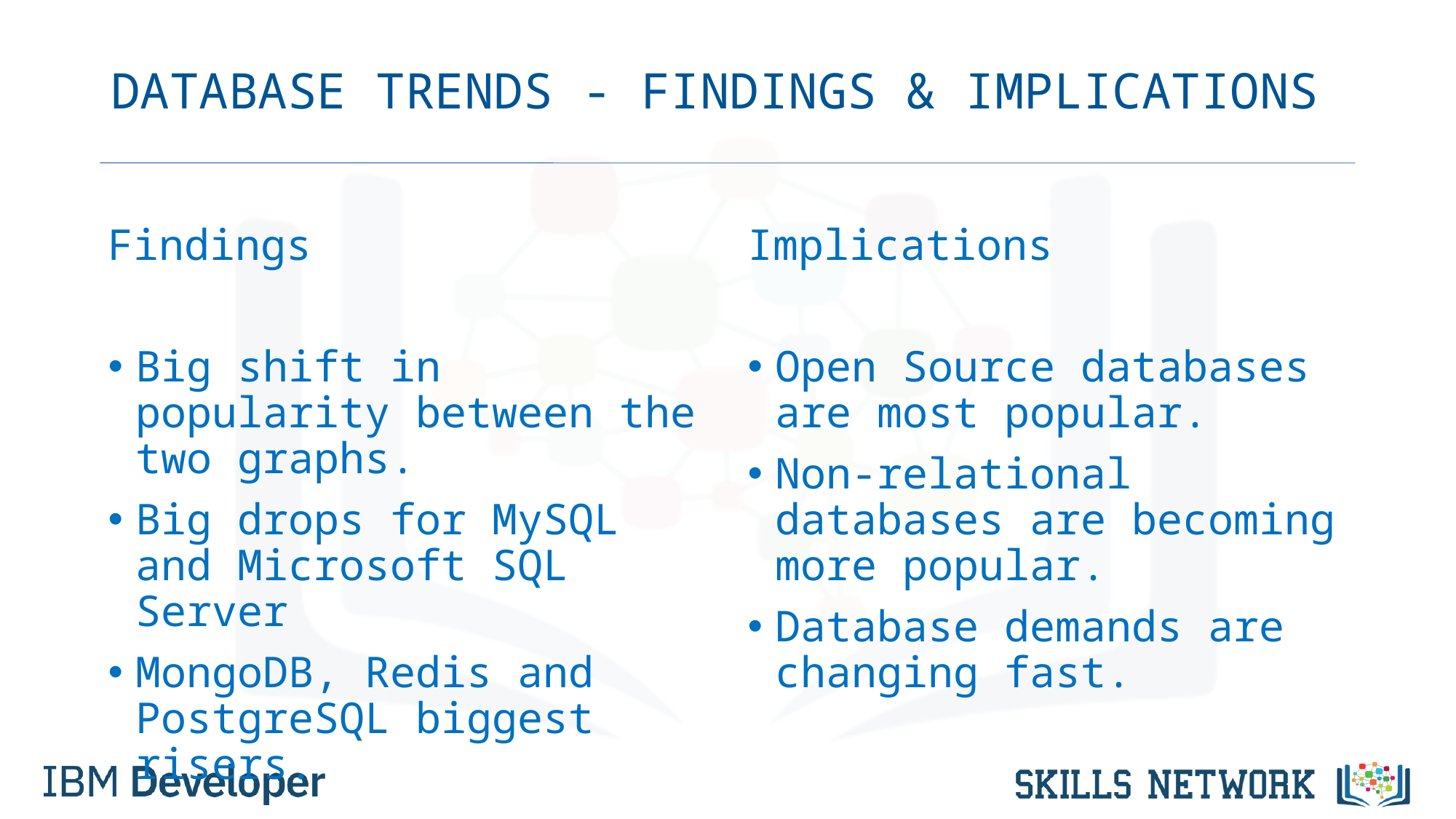

# DATABASE TRENDS - FINDINGS & IMPLICATIONS
Findings

Big shift in popularity between the two graphs.
Big drops for MySQL and Microsoft SQL Server
MongoDB, Redis and PostgreSQL biggest risers.

Implications

Open Source databases are most popular.
Non-relational databases are becoming more popular.
Database demands are changing fast.